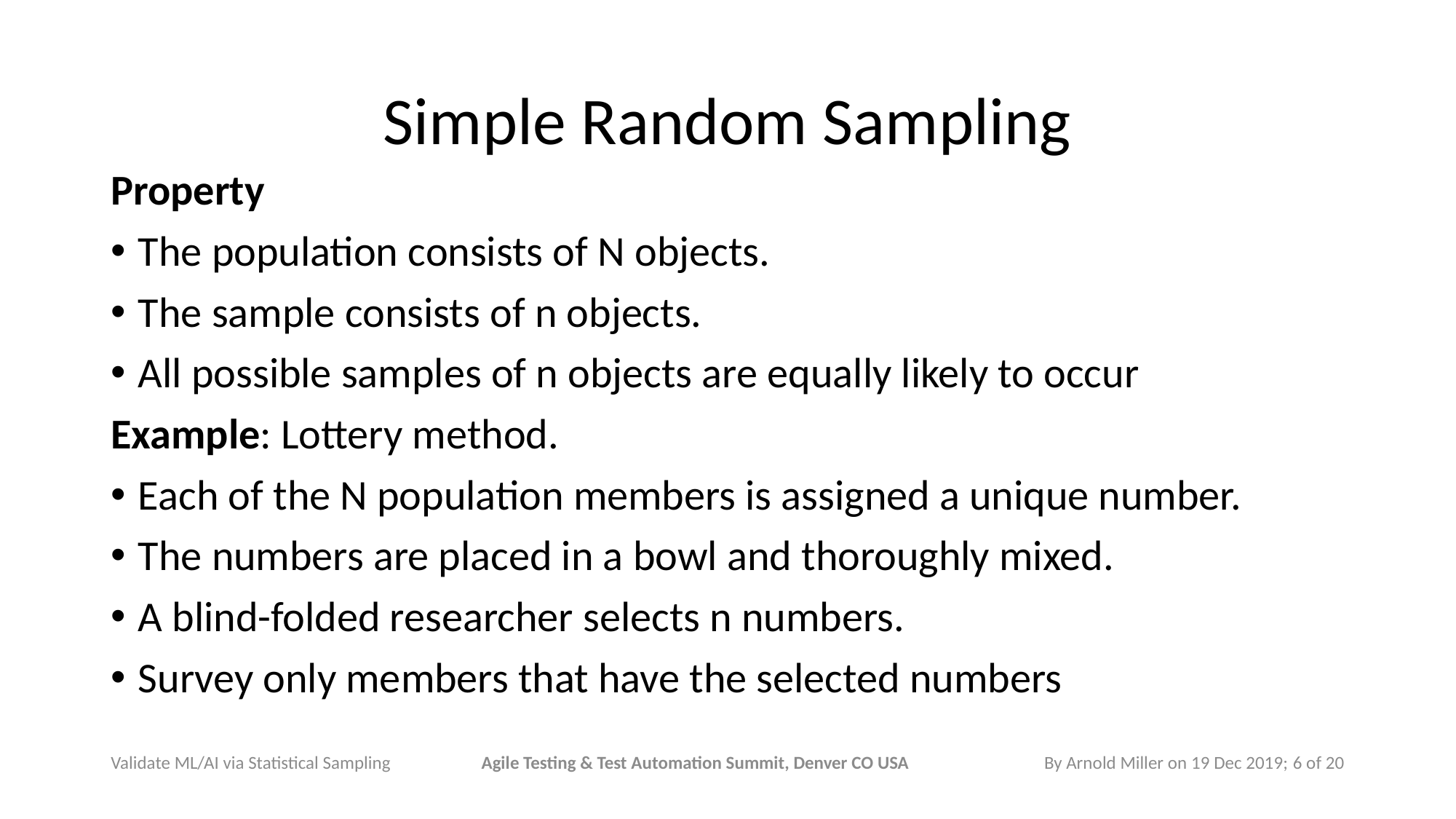

# Simple Random Sampling
Property
The population consists of N objects.
The sample consists of n objects.
All possible samples of n objects are equally likely to occur
Example: Lottery method.
Each of the N population members is assigned a unique number.
The numbers are placed in a bowl and thoroughly mixed.
A blind-folded researcher selects n numbers.
Survey only members that have the selected numbers

By Arnold Miller on 19 Dec 2019; 6 of 20
Agile Testing & Test Automation Summit, Denver CO USA
Validate ML/AI via Statistical Sampling